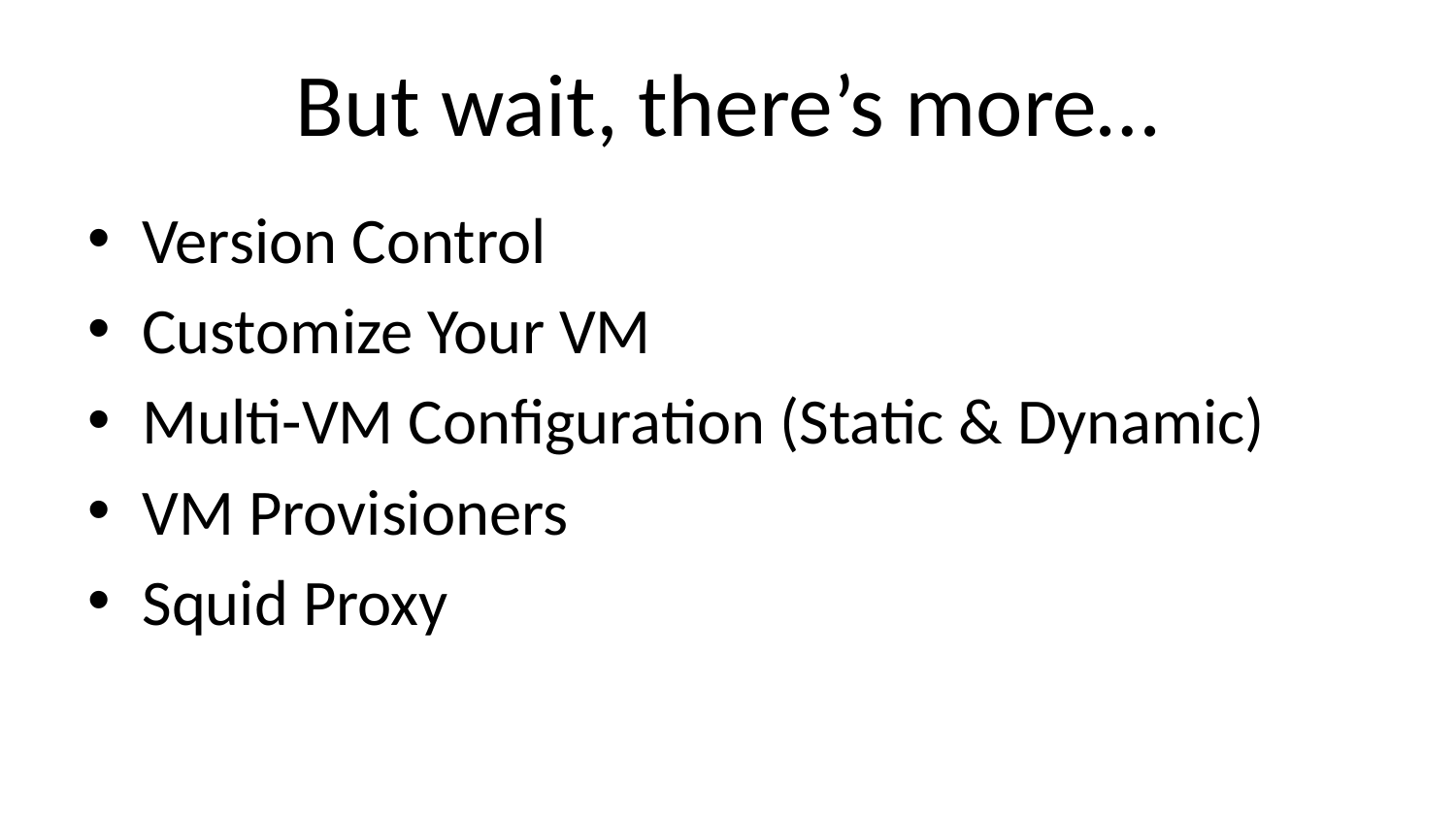

# But wait, there’s more…
Version Control
Customize Your VM
Multi-VM Configuration (Static & Dynamic)
VM Provisioners
Squid Proxy